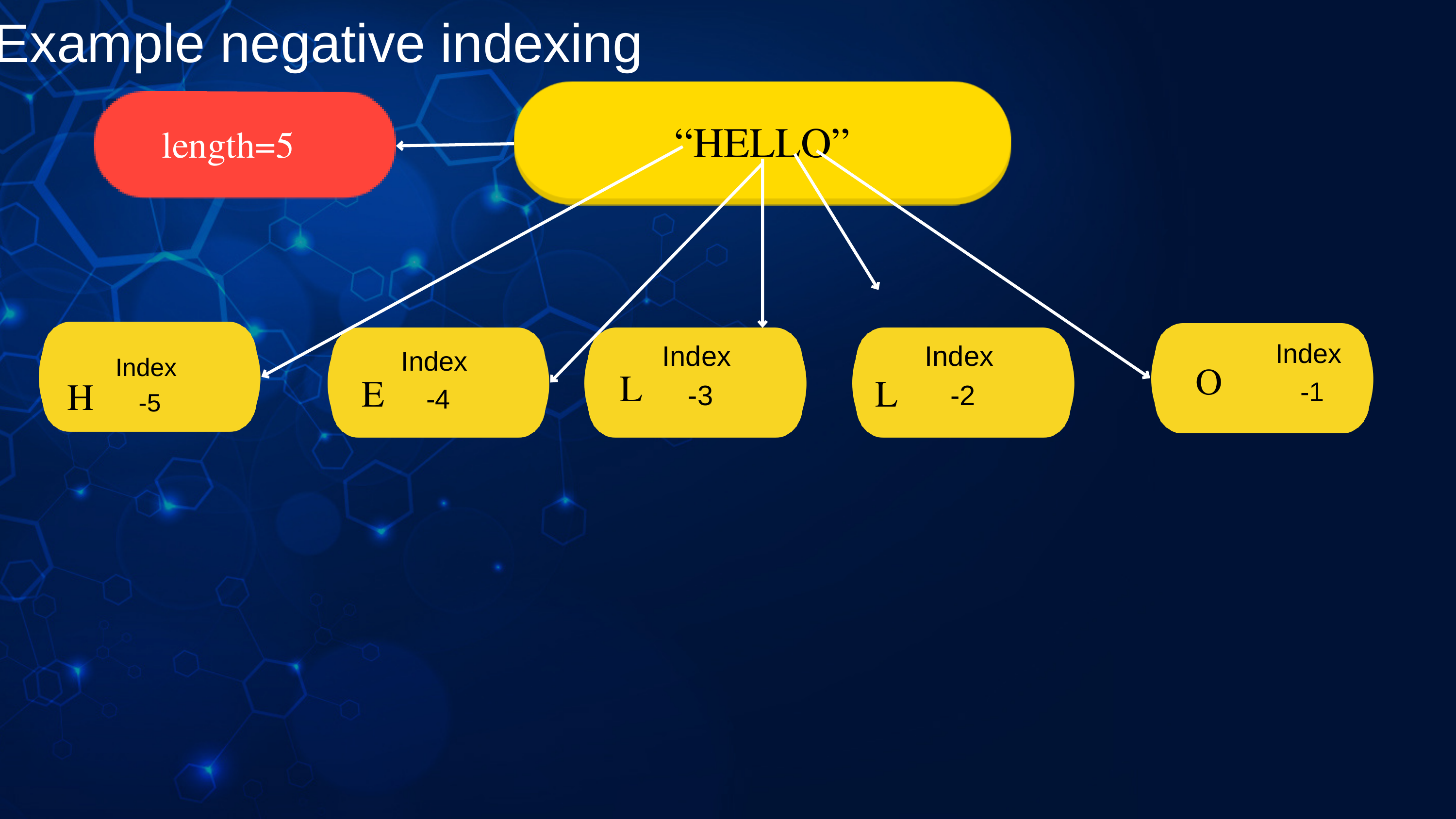

Example negative indexing

“HELLO”
length=5

Index
-1
Index
-3
Index
-2
Index
-4
Index
-5
O
L
E
L
H